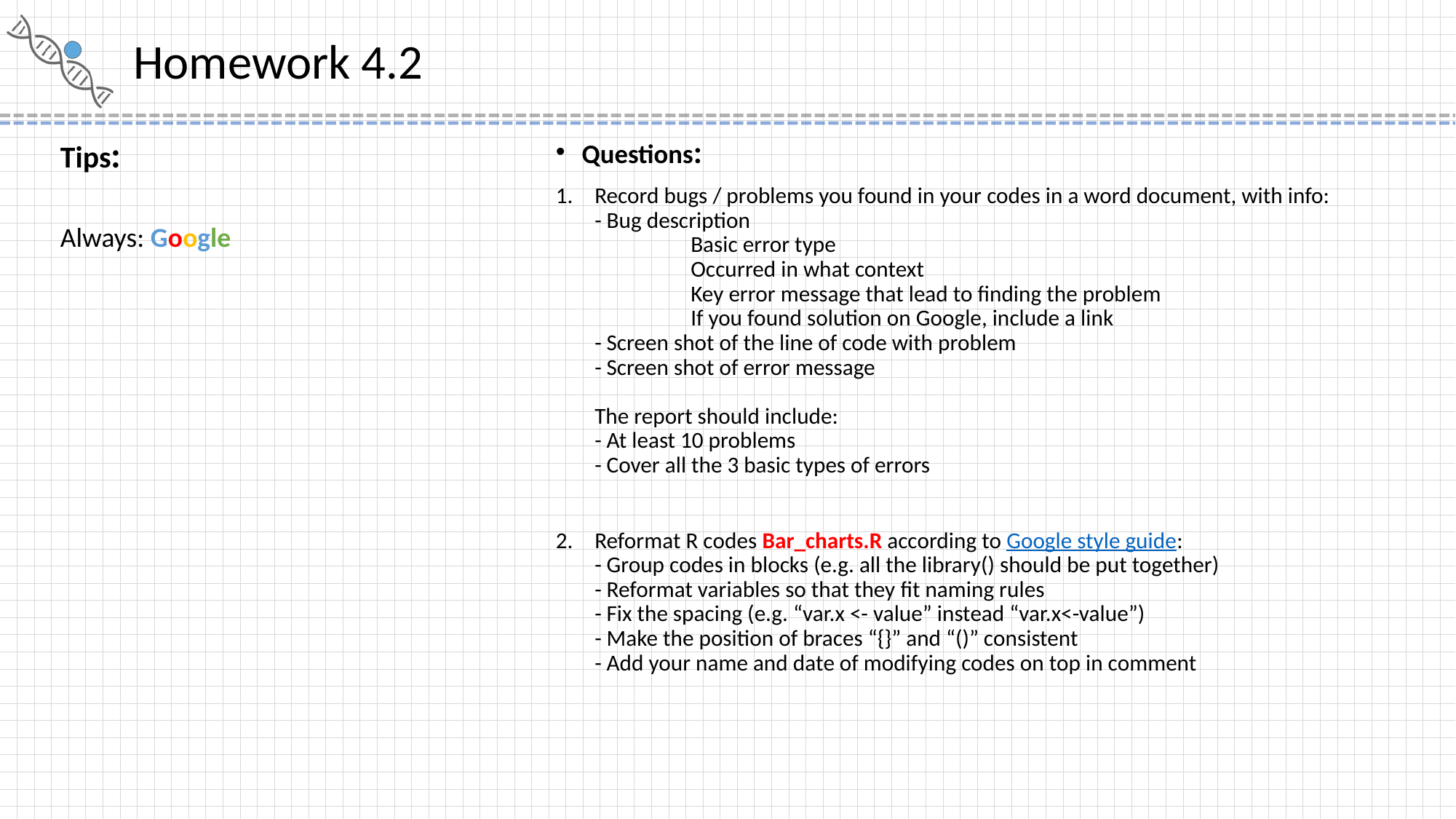

# Homework 4.2
Tips:
Always: Google
Questions:
Record bugs / problems you found in your codes in a word document, with info:
- Bug description
	Basic error type
	Occurred in what context
	Key error message that lead to finding the problem
	If you found solution on Google, include a link
- Screen shot of the line of code with problem
- Screen shot of error message
The report should include:
- At least 10 problems
- Cover all the 3 basic types of errors

Reformat R codes Bar_charts.R according to Google style guide:
- Group codes in blocks (e.g. all the library() should be put together)
- Reformat variables so that they fit naming rules
- Fix the spacing (e.g. “var.x <- value” instead “var.x<-value”)
- Make the position of braces “{}” and “()” consistent
- Add your name and date of modifying codes on top in comment